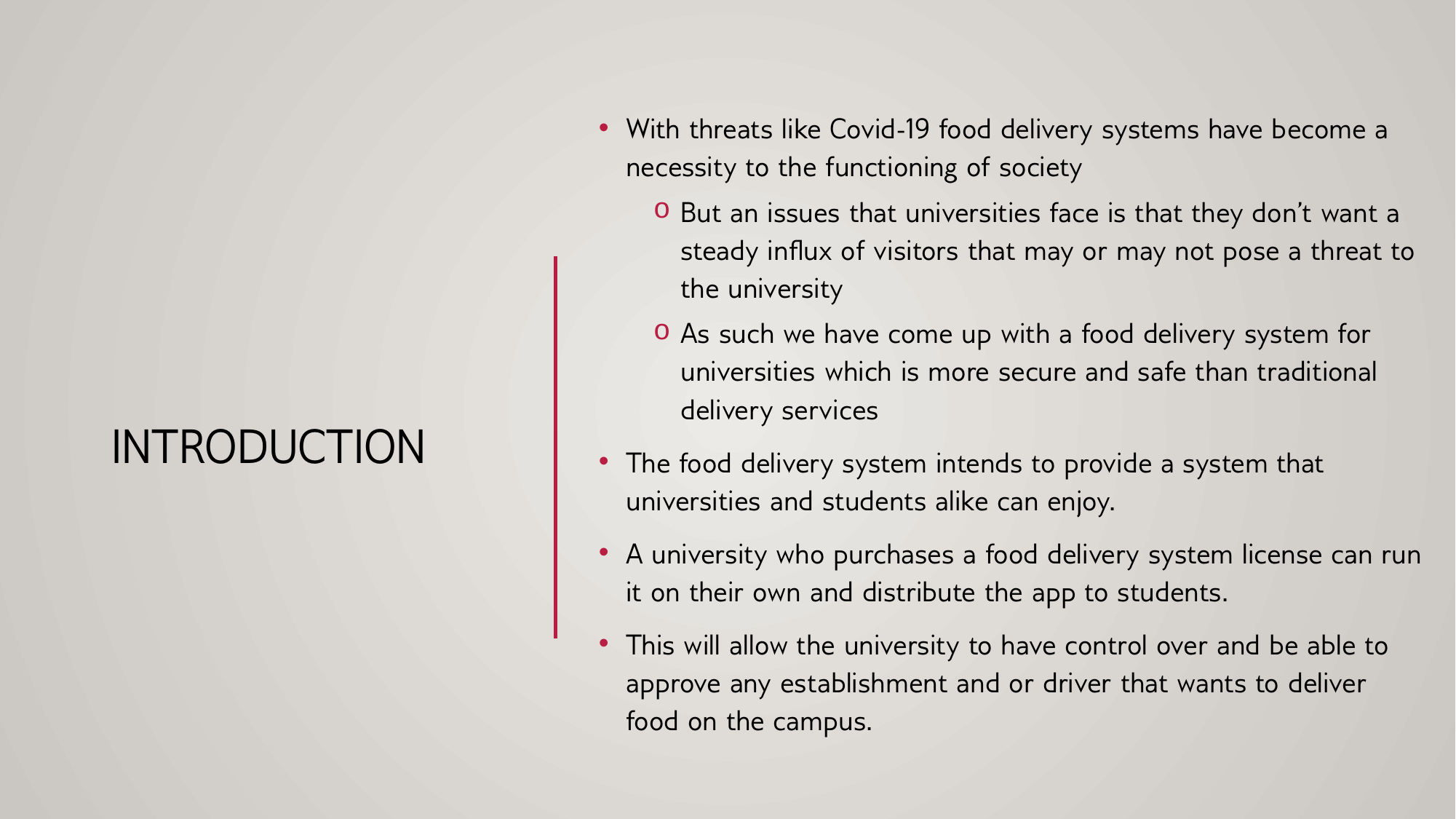

With threats like Covid-19 food delivery systems have become a necessity to the functioning of society
But an issues that universities face is that they don’t want a steady influx of visitors that may or may not pose a threat to the university
As such we have come up with a food delivery system for universities which is more secure and safe than traditional delivery services
The food delivery system intends to provide a system that universities and students alike can enjoy.
A university who purchases a food delivery system license can run it on their own and distribute the app to students.
This will allow the university to have control over and be able to approve any establishment and or driver that wants to deliver food on the campus.

# Introduction